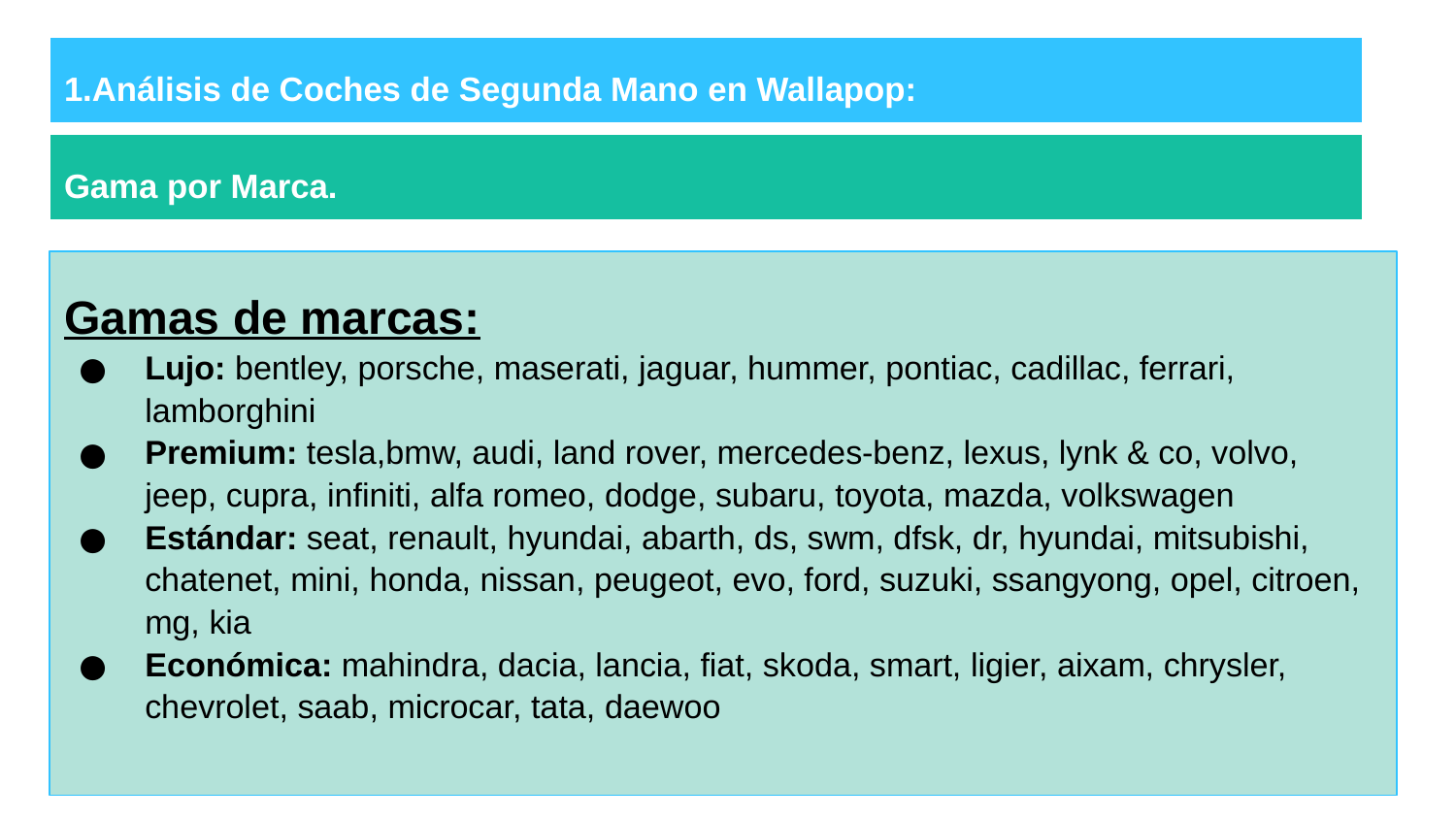

# 1.Análisis de Coches de Segunda Mano en Wallapop:
Gama por Marca.
Gamas de marcas:
Lujo: bentley, porsche, maserati, jaguar, hummer, pontiac, cadillac, ferrari, lamborghini
Premium: tesla,bmw, audi, land rover, mercedes-benz, lexus, lynk & co, volvo,  jeep, cupra, infiniti, alfa romeo, dodge, subaru, toyota, mazda, volkswagen
Estándar: seat, renault, hyundai, abarth, ds, swm, dfsk, dr, hyundai, mitsubishi, chatenet, mini, honda, nissan, peugeot, evo, ford, suzuki, ssangyong, opel, citroen, mg, kia
Económica: mahindra, dacia, lancia, fiat, skoda, smart, ligier, aixam, chrysler, chevrolet, saab, microcar, tata, daewoo